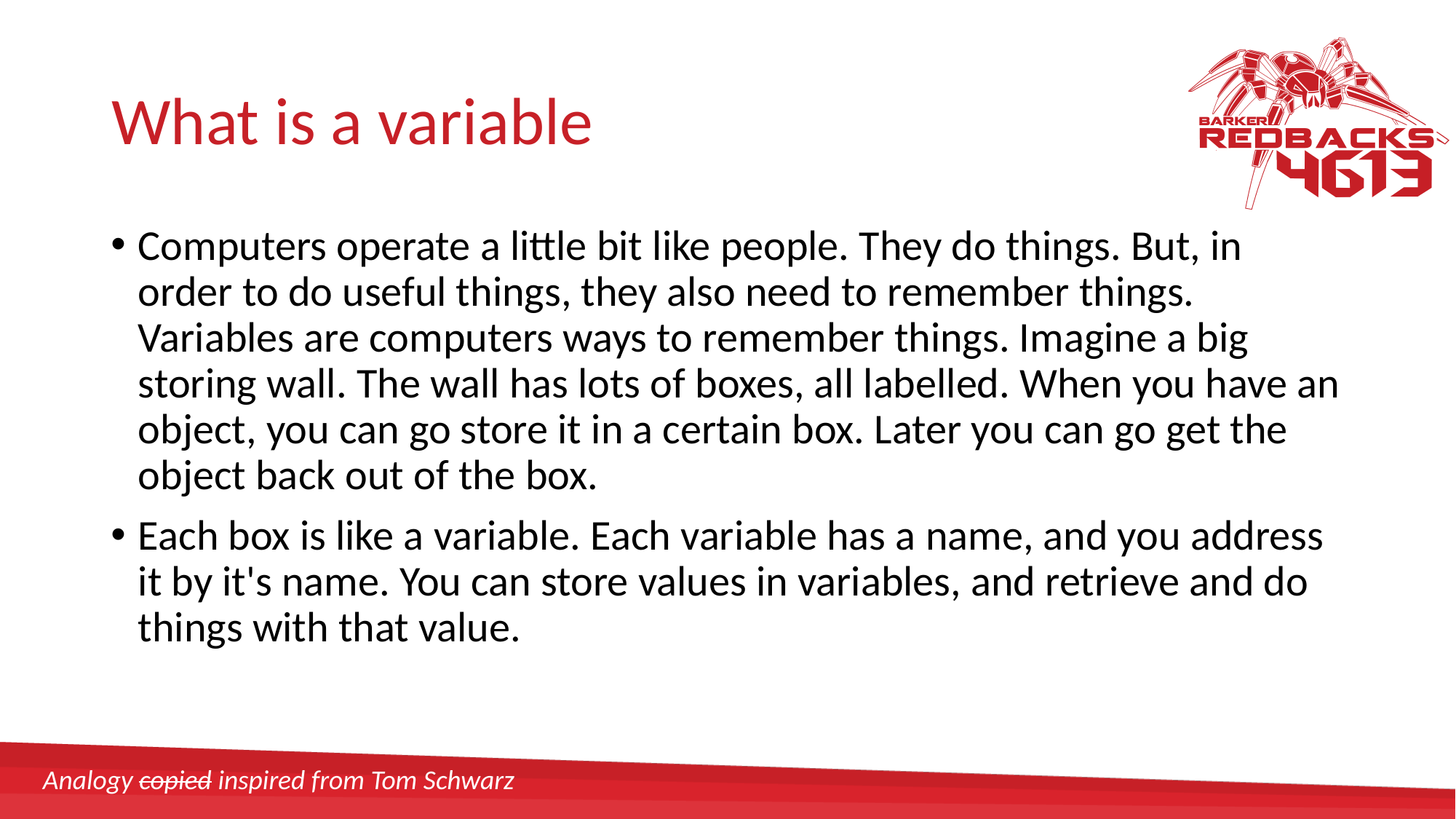

# What is a variable
Computers operate a little bit like people. They do things. But, in order to do useful things, they also need to remember things. Variables are computers ways to remember things. Imagine a big storing wall. The wall has lots of boxes, all labelled. When you have an object, you can go store it in a certain box. Later you can go get the object back out of the box.
Each box is like a variable. Each variable has a name, and you address it by it's name. You can store values in variables, and retrieve and do things with that value.

Analogy copied inspired from Tom Schwarz